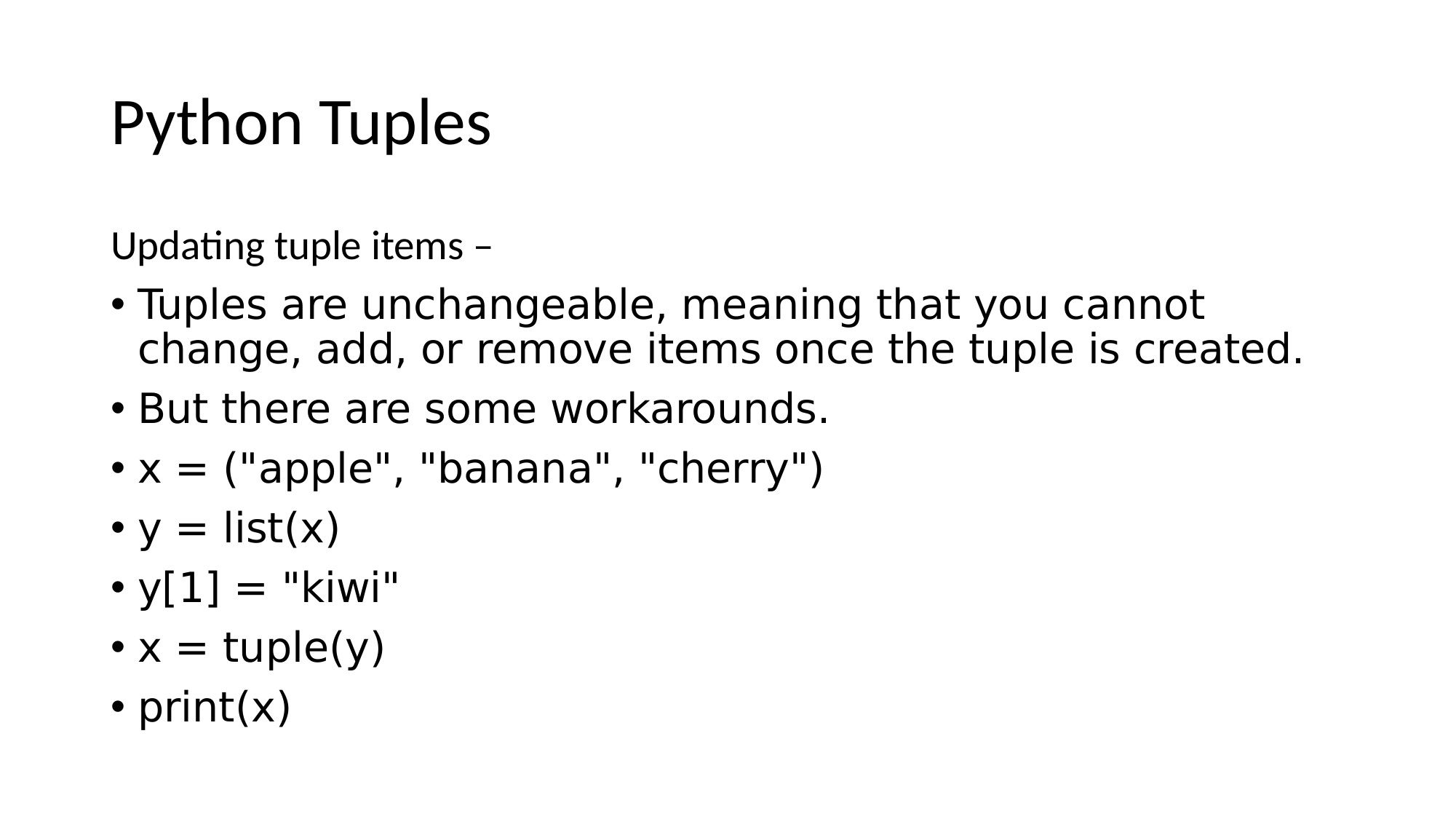

# Python Tuples
Updating tuple items –
Tuples are unchangeable, meaning that you cannot change, add, or remove items once the tuple is created.
But there are some workarounds.
x = ("apple", "banana", "cherry")
y = list(x)
y[1] = "kiwi"
x = tuple(y)
print(x)